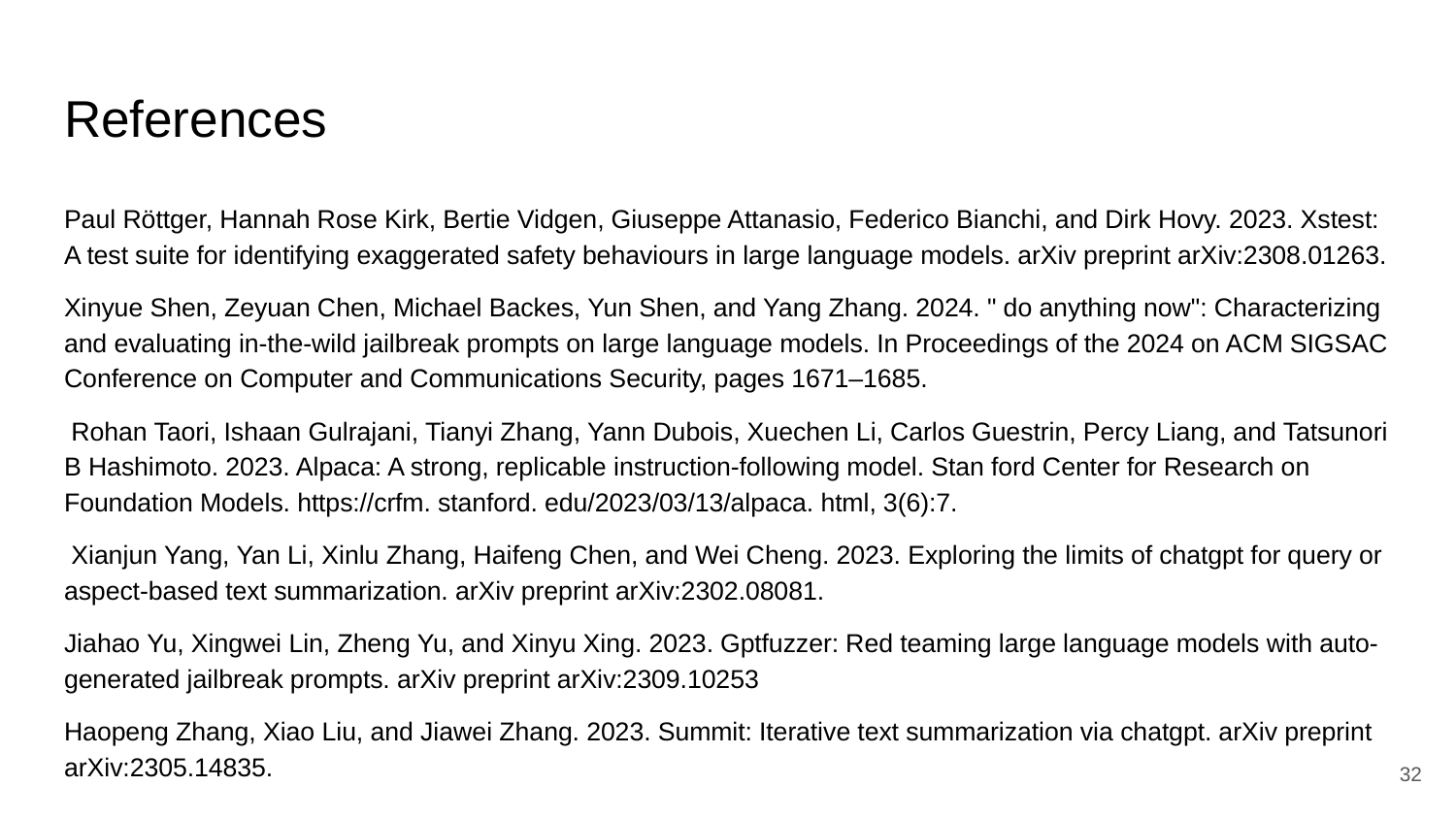

# References

Paul Röttger, Hannah Rose Kirk, Bertie Vidgen, Giuseppe Attanasio, Federico Bianchi, and Dirk Hovy. 2023. Xstest: A test suite for identifying exaggerated safety behaviours in large language models. arXiv preprint arXiv:2308.01263.
Xinyue Shen, Zeyuan Chen, Michael Backes, Yun Shen, and Yang Zhang. 2024. " do anything now": Characterizing and evaluating in-the-wild jailbreak prompts on large language models. In Proceedings of the 2024 on ACM SIGSAC Conference on Computer and Communications Security, pages 1671–1685.
 Rohan Taori, Ishaan Gulrajani, Tianyi Zhang, Yann Dubois, Xuechen Li, Carlos Guestrin, Percy Liang, and Tatsunori B Hashimoto. 2023. Alpaca: A strong, replicable instruction-following model. Stan ford Center for Research on Foundation Models. https://crfm. stanford. edu/2023/03/13/alpaca. html, 3(6):7.
 Xianjun Yang, Yan Li, Xinlu Zhang, Haifeng Chen, and Wei Cheng. 2023. Exploring the limits of chatgpt for query or aspect-based text summarization. arXiv preprint arXiv:2302.08081.
Jiahao Yu, Xingwei Lin, Zheng Yu, and Xinyu Xing. 2023. Gptfuzzer: Red teaming large language models with auto-generated jailbreak prompts. arXiv preprint arXiv:2309.10253
Haopeng Zhang, Xiao Liu, and Jiawei Zhang. 2023. Summit: Iterative text summarization via chatgpt. arXiv preprint arXiv:2305.14835.

32